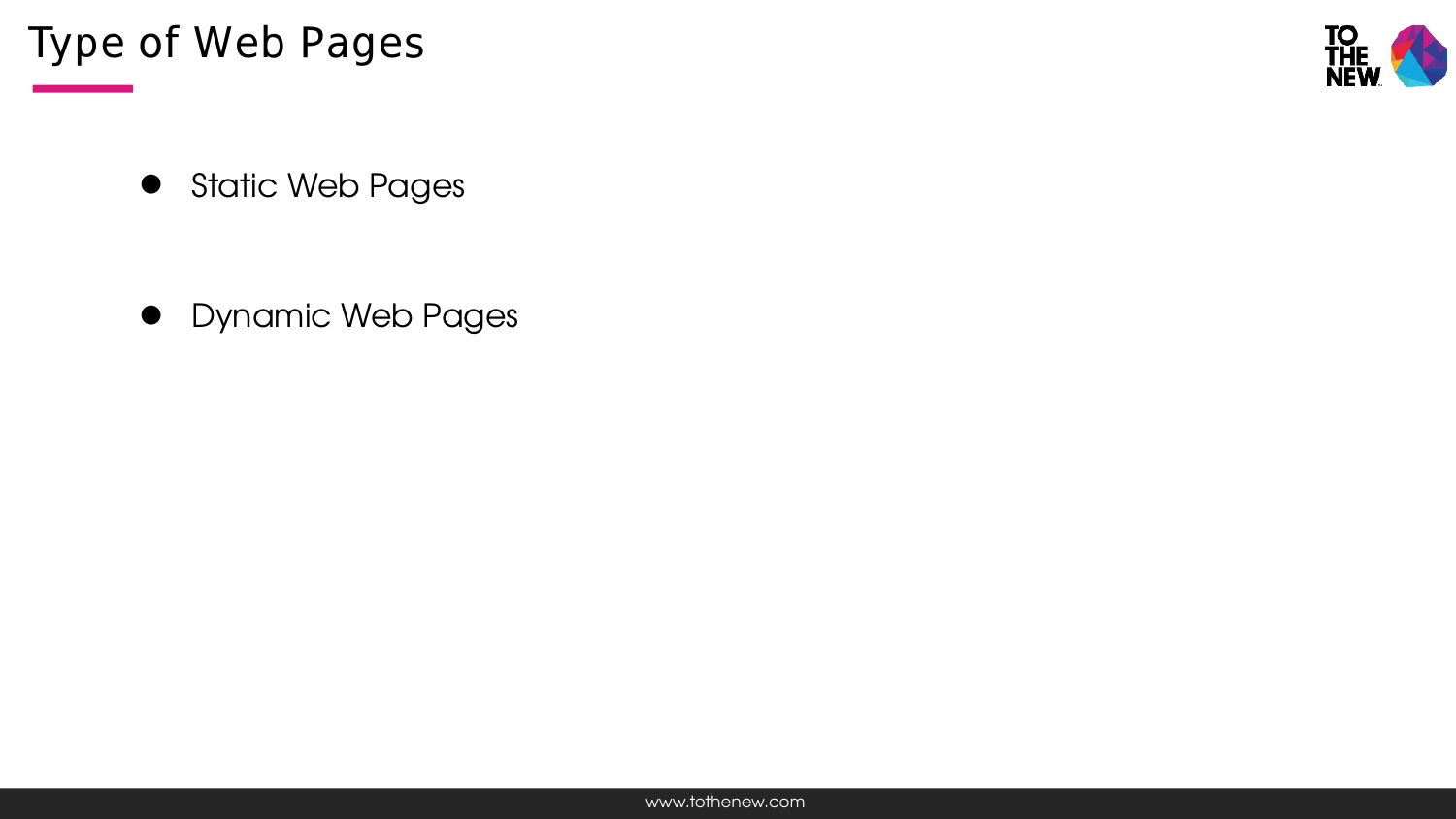

# Type of Web Pages
Static Web Pages

Dynamic Web Pages